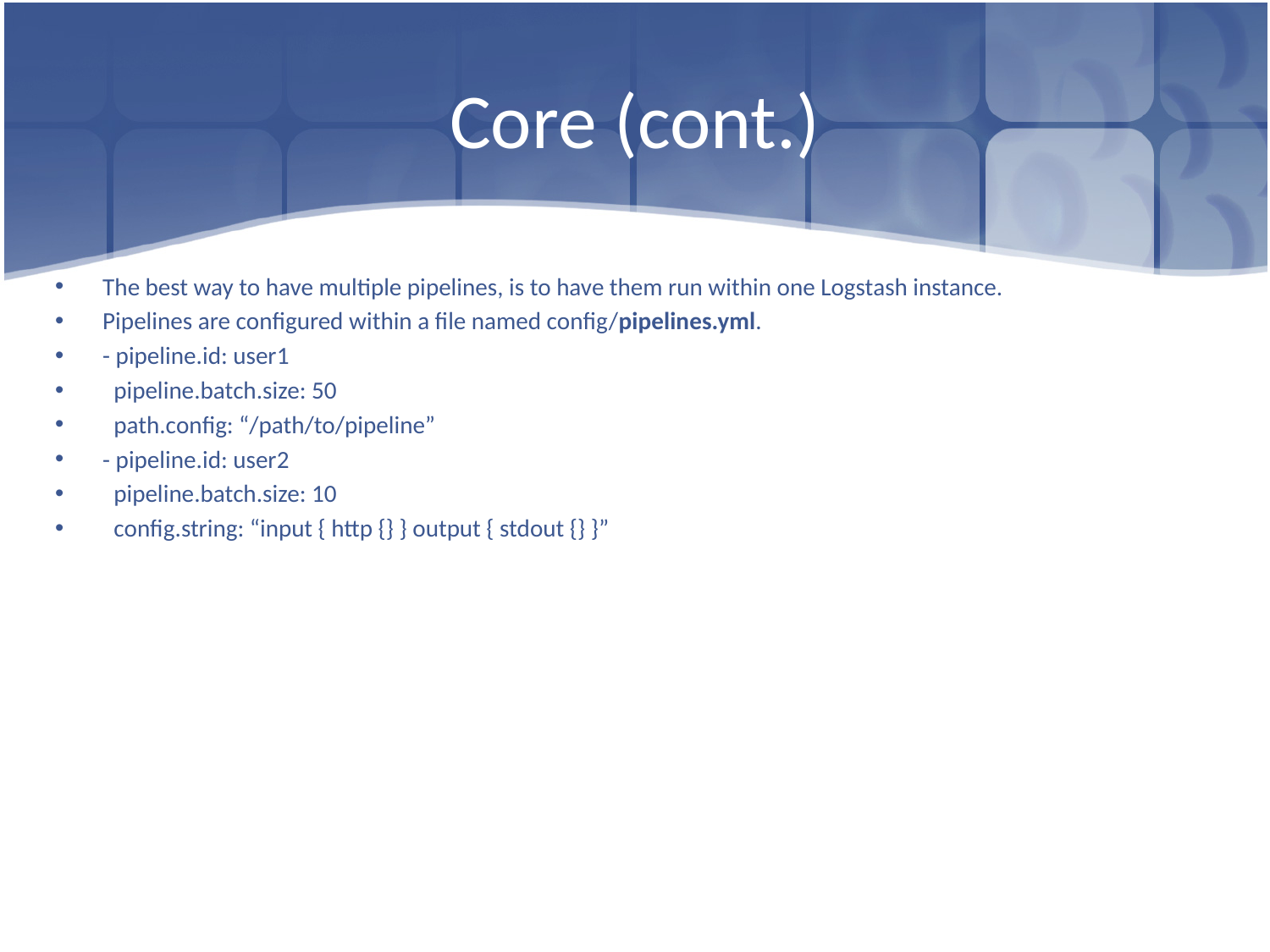

# Core (cont.)
The best way to have multiple pipelines, is to have them run within one Logstash instance.
Pipelines are configured within a file named config/pipelines.yml.
- pipeline.id: user1
  pipeline.batch.size: 50
  path.config: “/path/to/pipeline”
- pipeline.id: user2
  pipeline.batch.size: 10
  config.string: “input { http {} } output { stdout {} }”